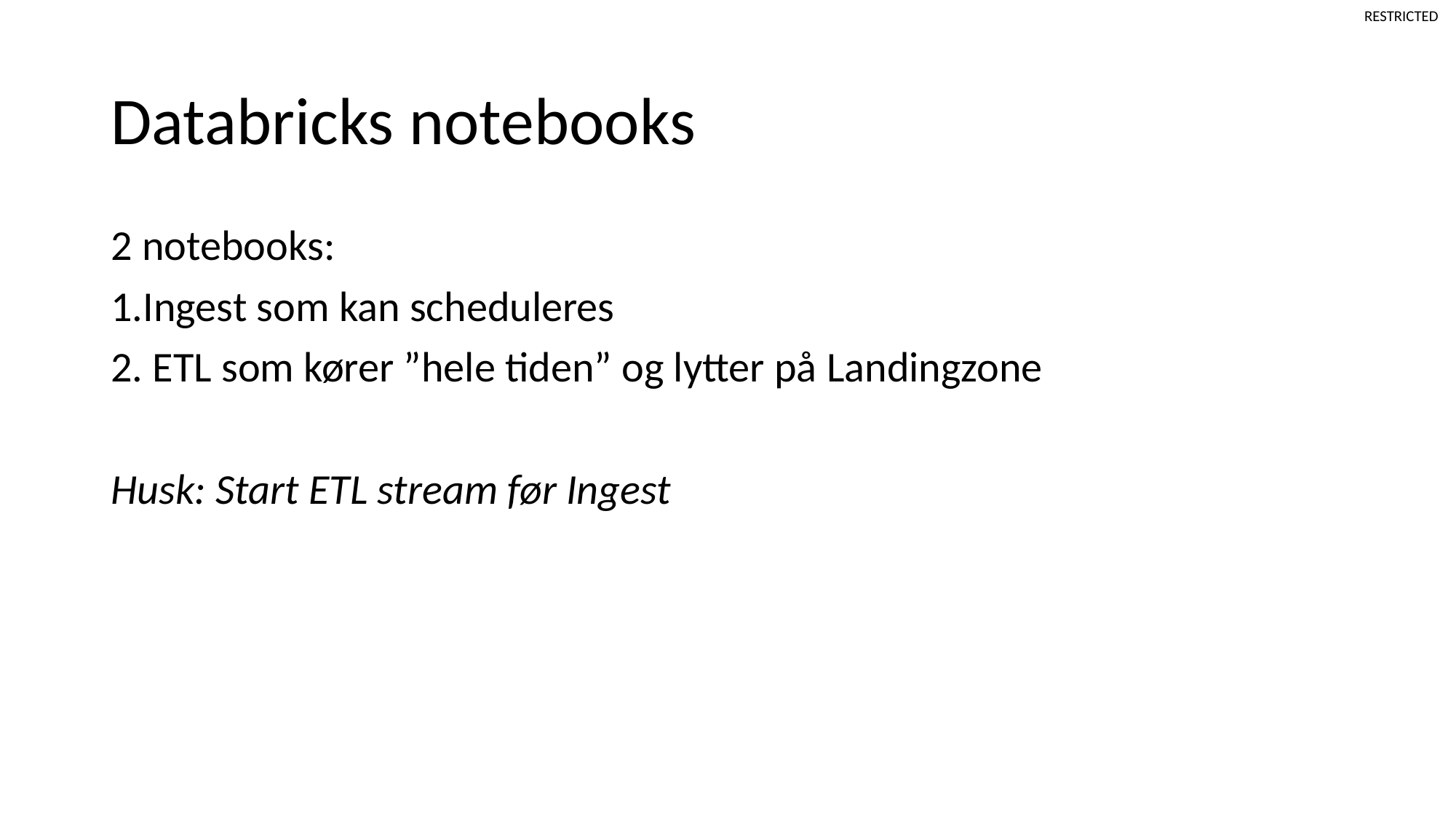

# Databricks notebooks
2 notebooks:
1.Ingest som kan scheduleres
2. ETL som kører ”hele tiden” og lytter på Landingzone

Husk: Start ETL stream før Ingest